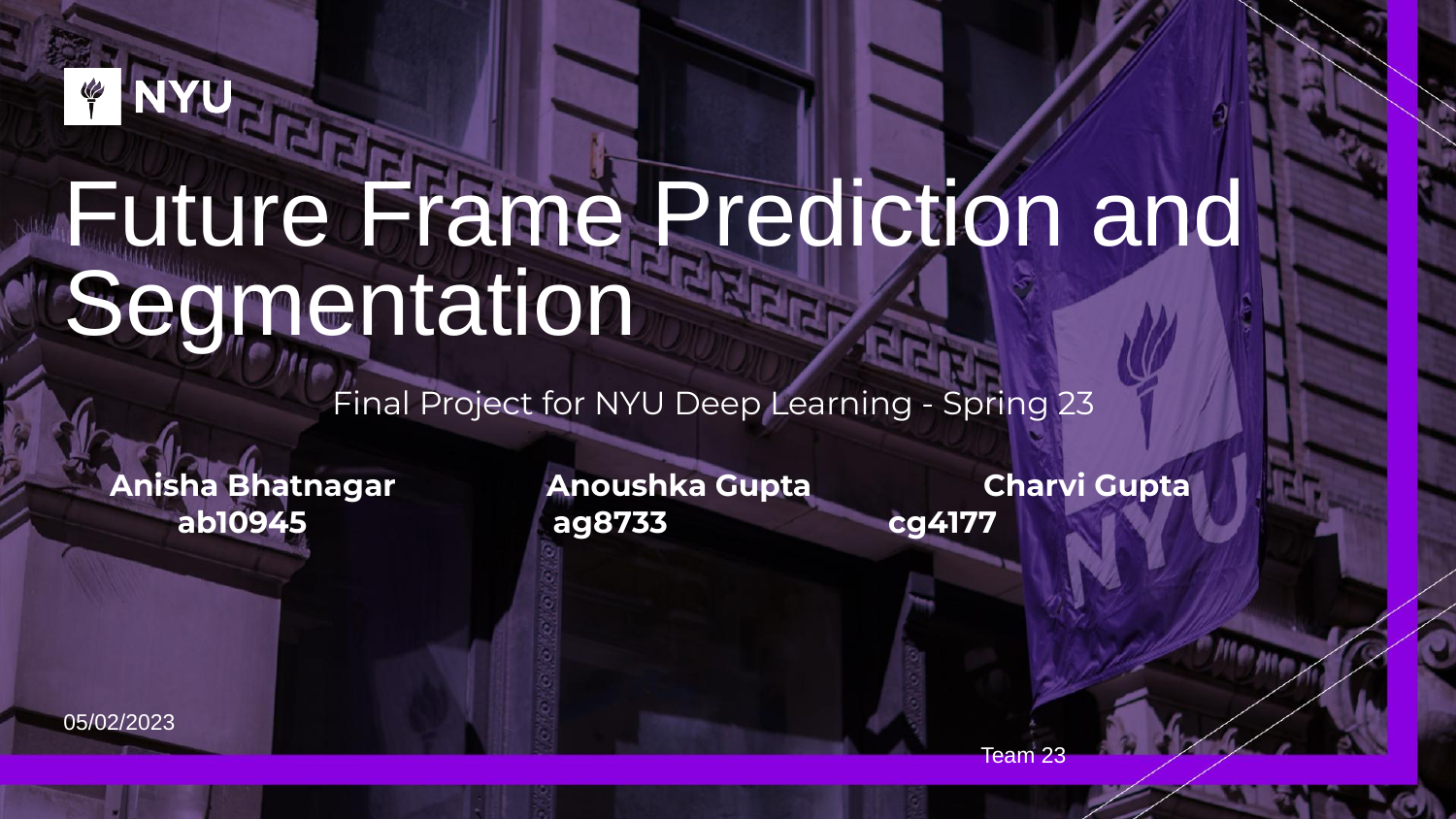

# Future Frame Prediction and Segmentation
Final Project for NYU Deep Learning - Spring 23
Anisha Bhatnagar		Anoushka Gupta		Charvi Gupta
        ab10945                             ag8733                          cg4177

05/02/2023  															       Team 23